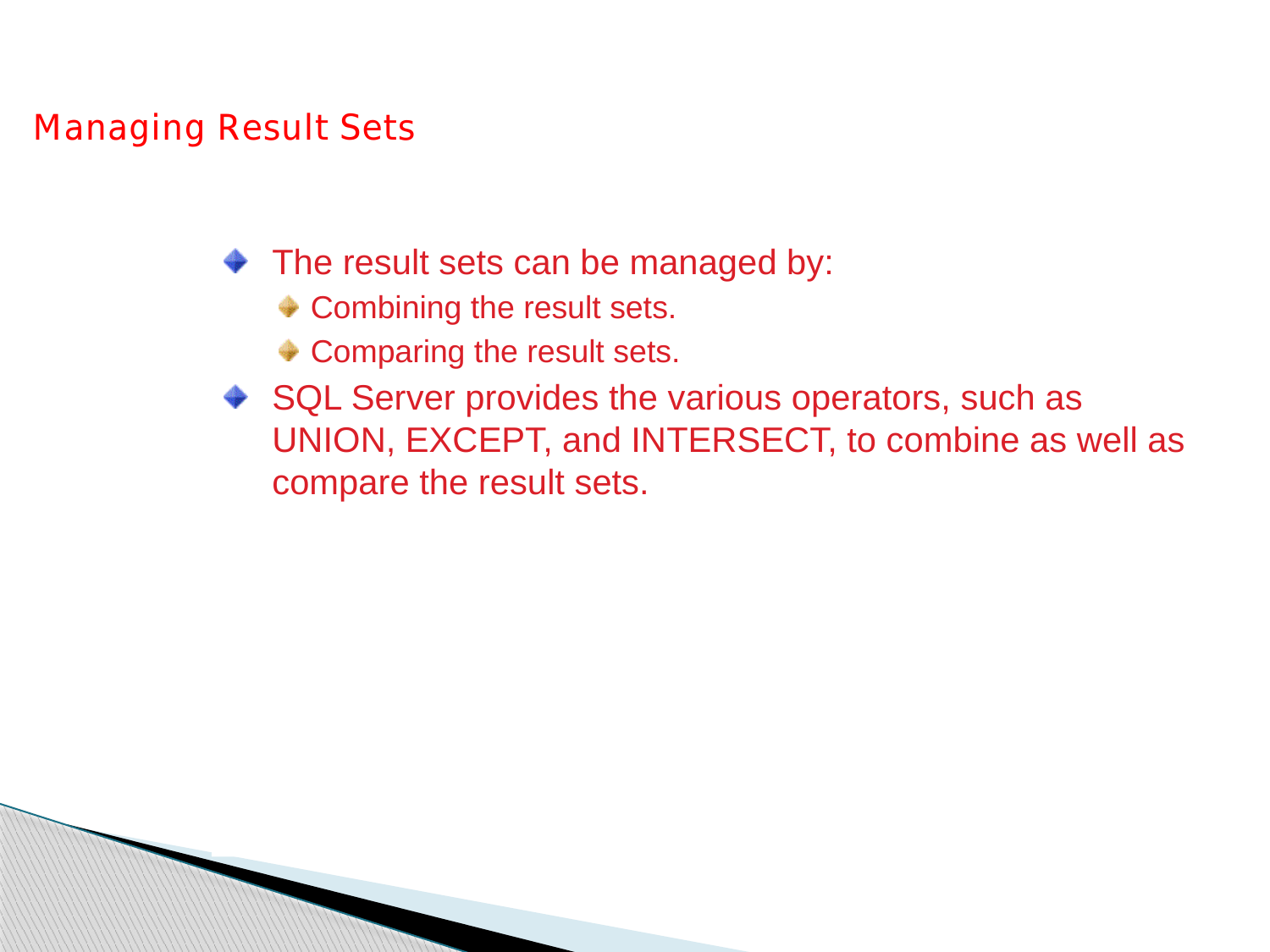

Managing Result Sets
The result sets can be managed by:
Combining the result sets.
Comparing the result sets.
SQL Server provides the various operators, such as UNION, EXCEPT, and INTERSECT, to combine as well as compare the result sets.